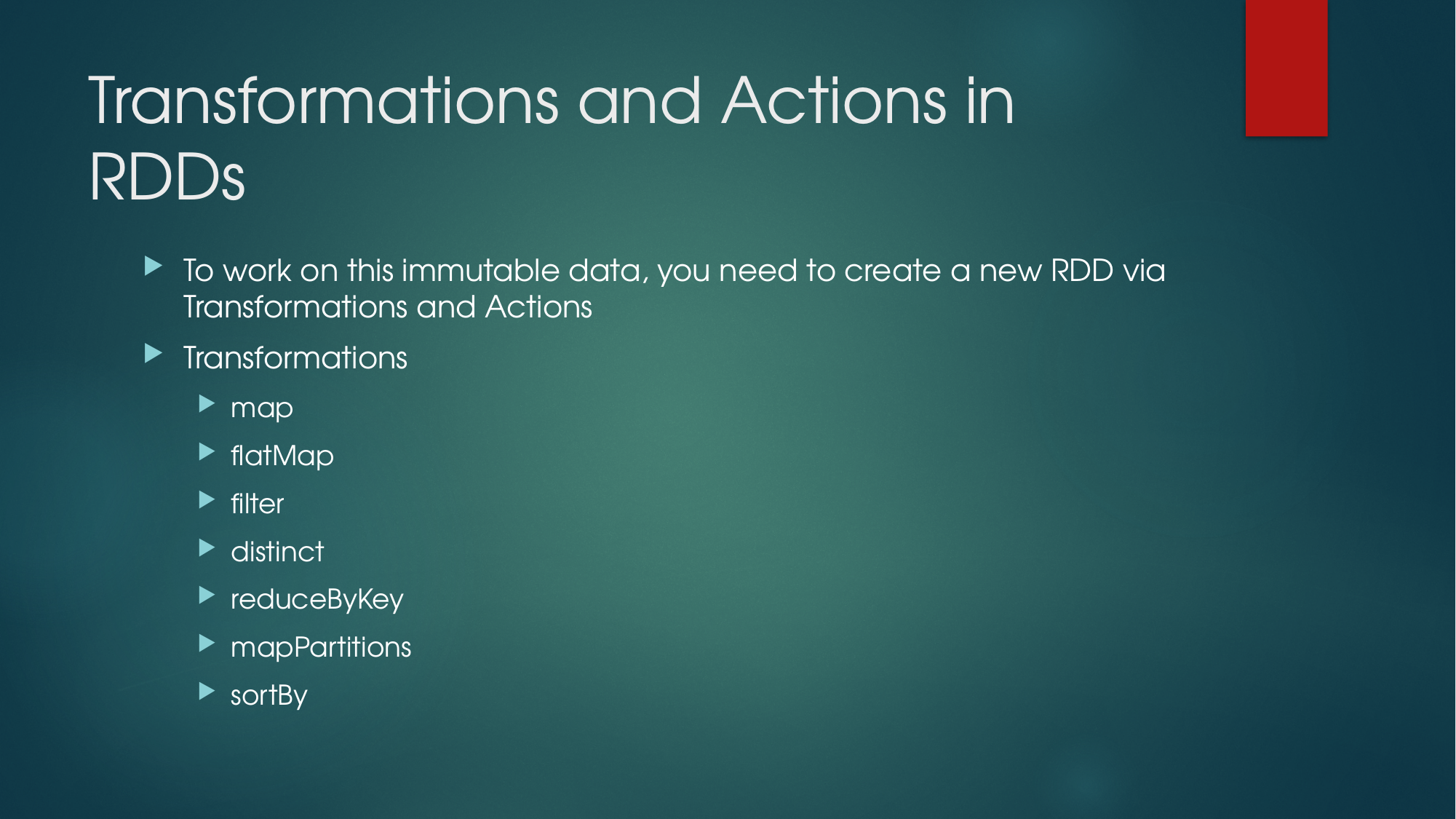

# Transformations and Actions in RDDs
To work on this immutable data, you need to create a new RDD via Transformations and Actions
Transformations
map
flatMap
filter
distinct
reduceByKey
mapPartitions
sortBy